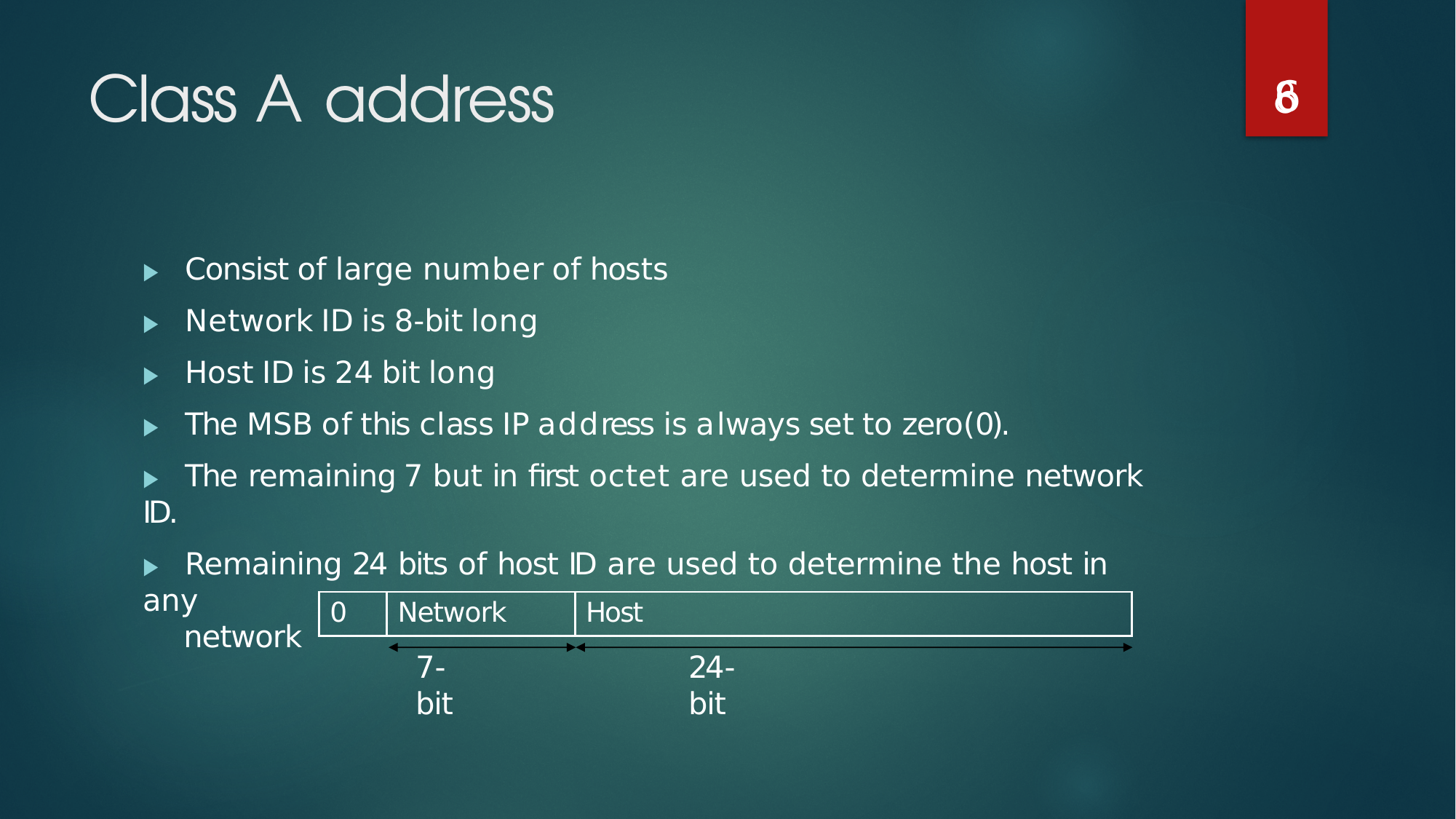

8
# Class A address
6
▶	Consist of large number of hosts
▶	Network ID is 8-bit long
▶	Host ID is 24 bit long
▶	The MSB of this class IP address is always set to zero(0).
▶	The remaining 7 but in first octet are used to determine network ID.
▶	Remaining 24 bits of host ID are used to determine the host in any
network
| 0 | Network | Host |
| --- | --- | --- |

7-bit
24-bit